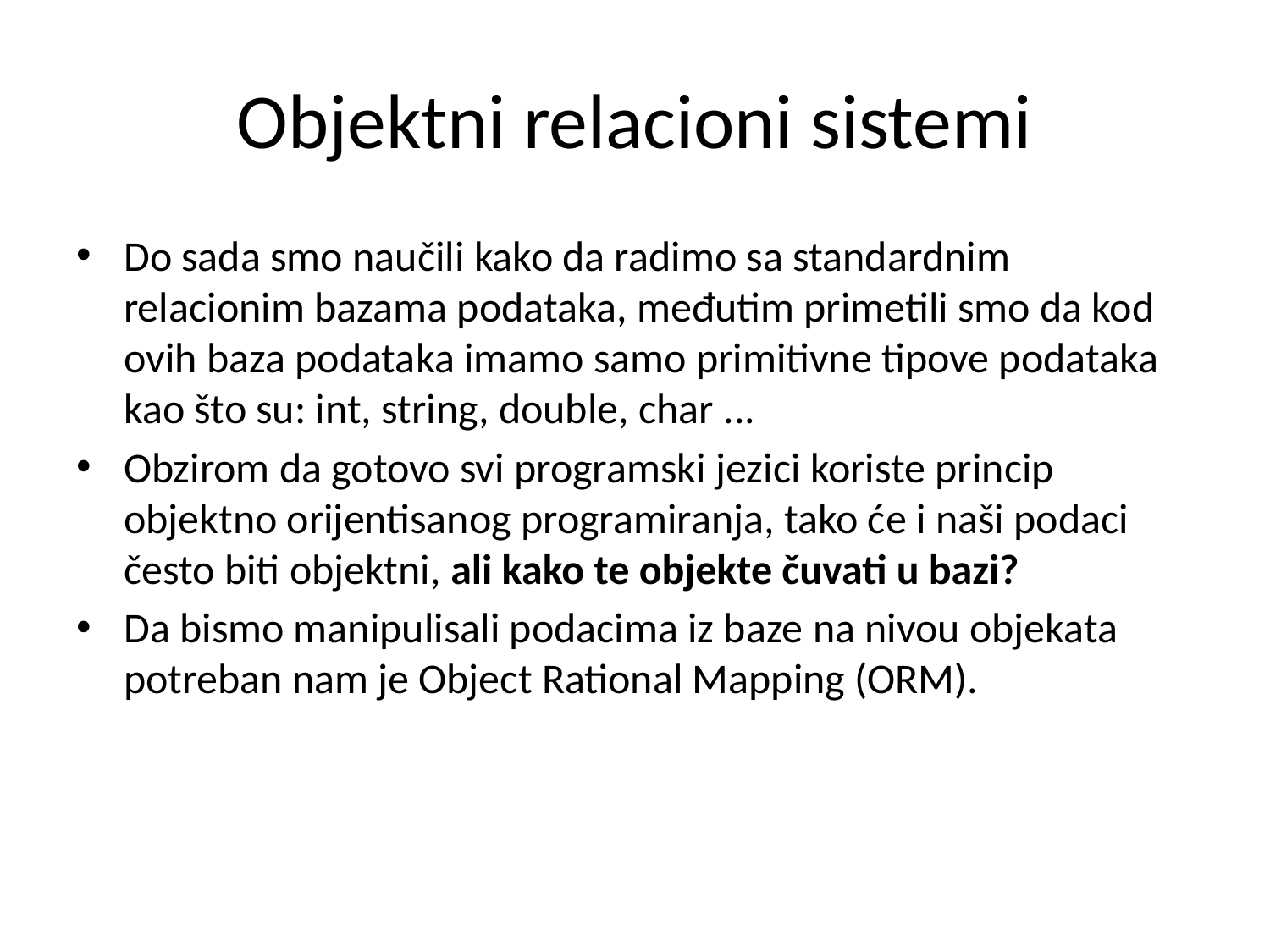

# Objektni relacioni sistemi
Do sada smo naučili kako da radimo sa standardnim relacionim bazama podataka, međutim primetili smo da kod ovih baza podataka imamo samo primitivne tipove podataka kao što su: int, string, double, char ...
Obzirom da gotovo svi programski jezici koriste princip objektno orijentisanog programiranja, tako će i naši podaci često biti objektni, ali kako te objekte čuvati u bazi?
Da bismo manipulisali podacima iz baze na nivou objekata potreban nam je Object Rational Mapping (ORM).